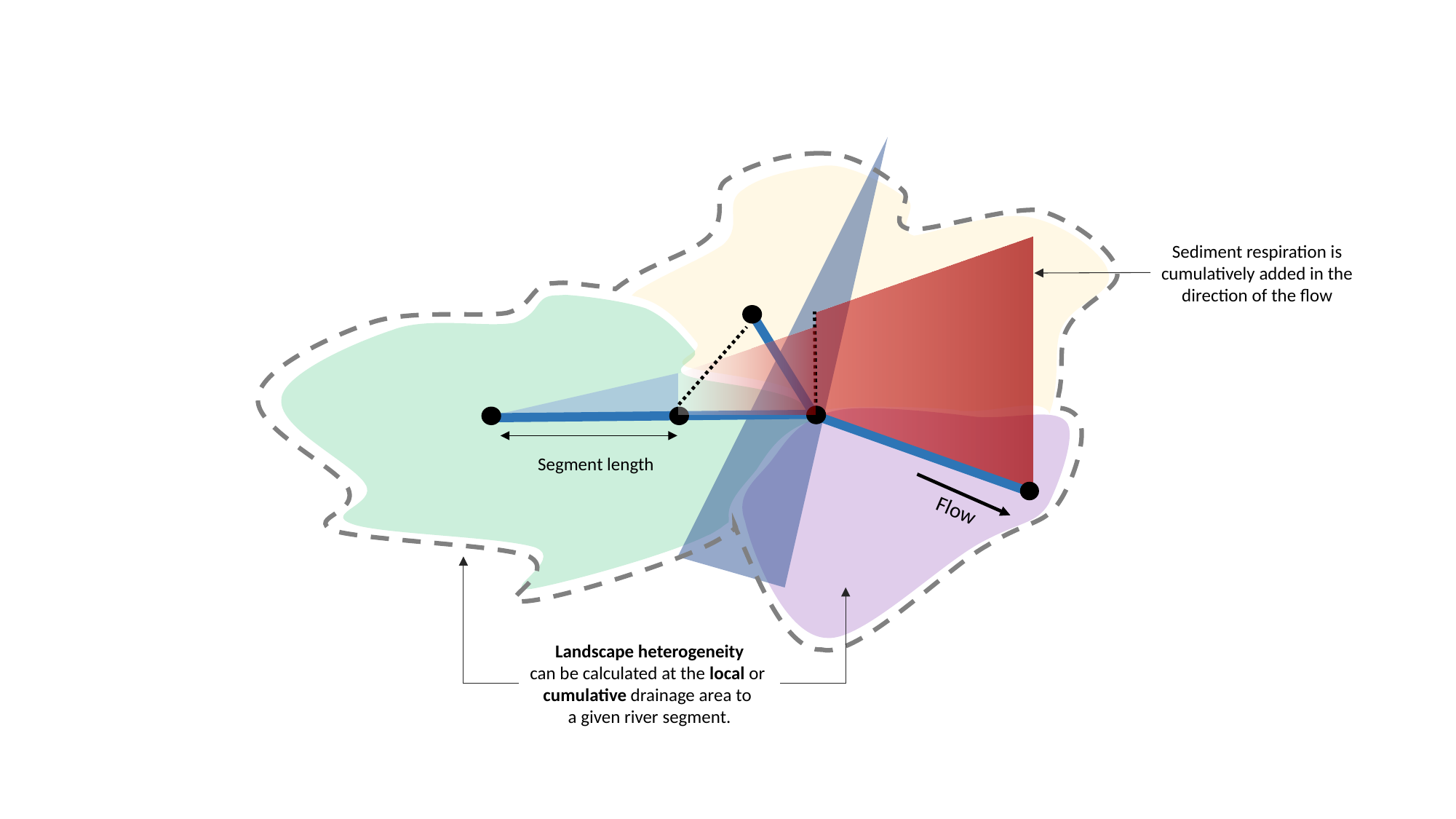

Sediment respiration is
cumulatively added in the
direction of the flow

Segment length
Flow

Landscape heterogeneity
can be calculated at the local or
cumulative drainage area to
a given river segment.